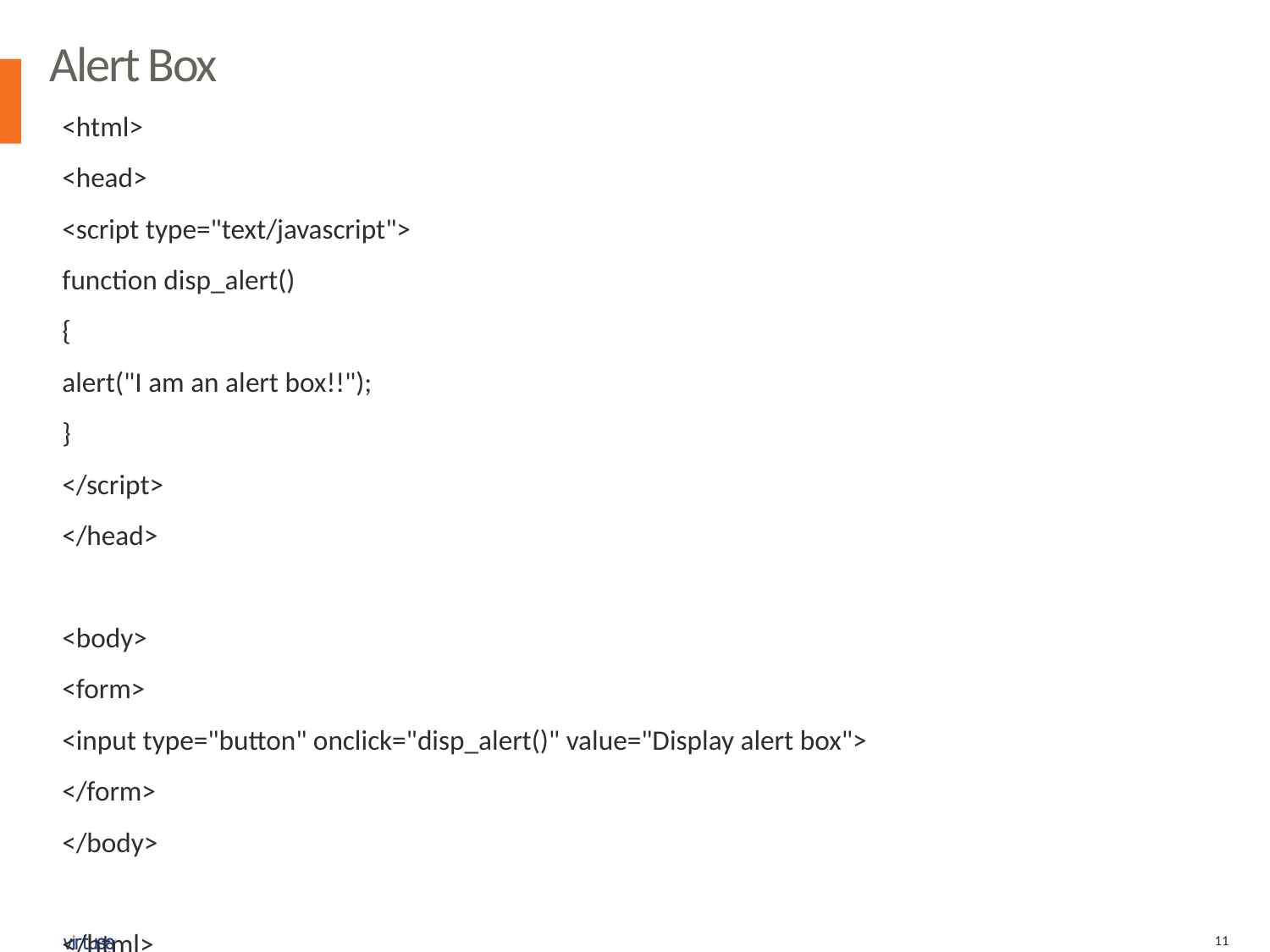

Alert Box
<html>
<head>
<script type="text/javascript">
function disp_alert()
{
alert("I am an alert box!!");
}
</script>
</head>

<body>
<form>
<input type="button" onclick="disp_alert()" value="Display alert box">
</form>
</body>

</html>